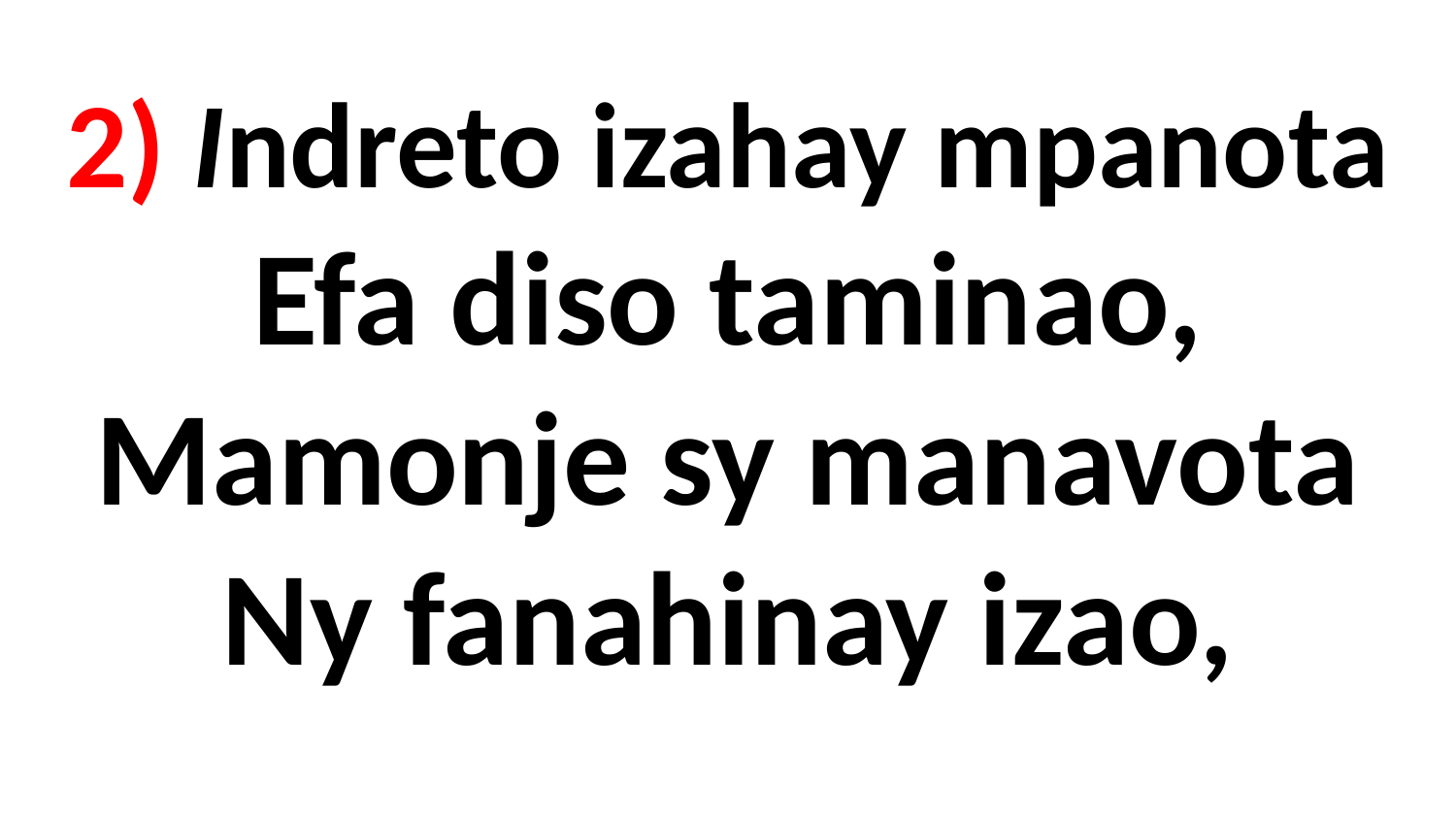

# 2) Indreto izahay mpanota Efa diso taminao, Mamonje sy manavota Ny fanahinay izao,